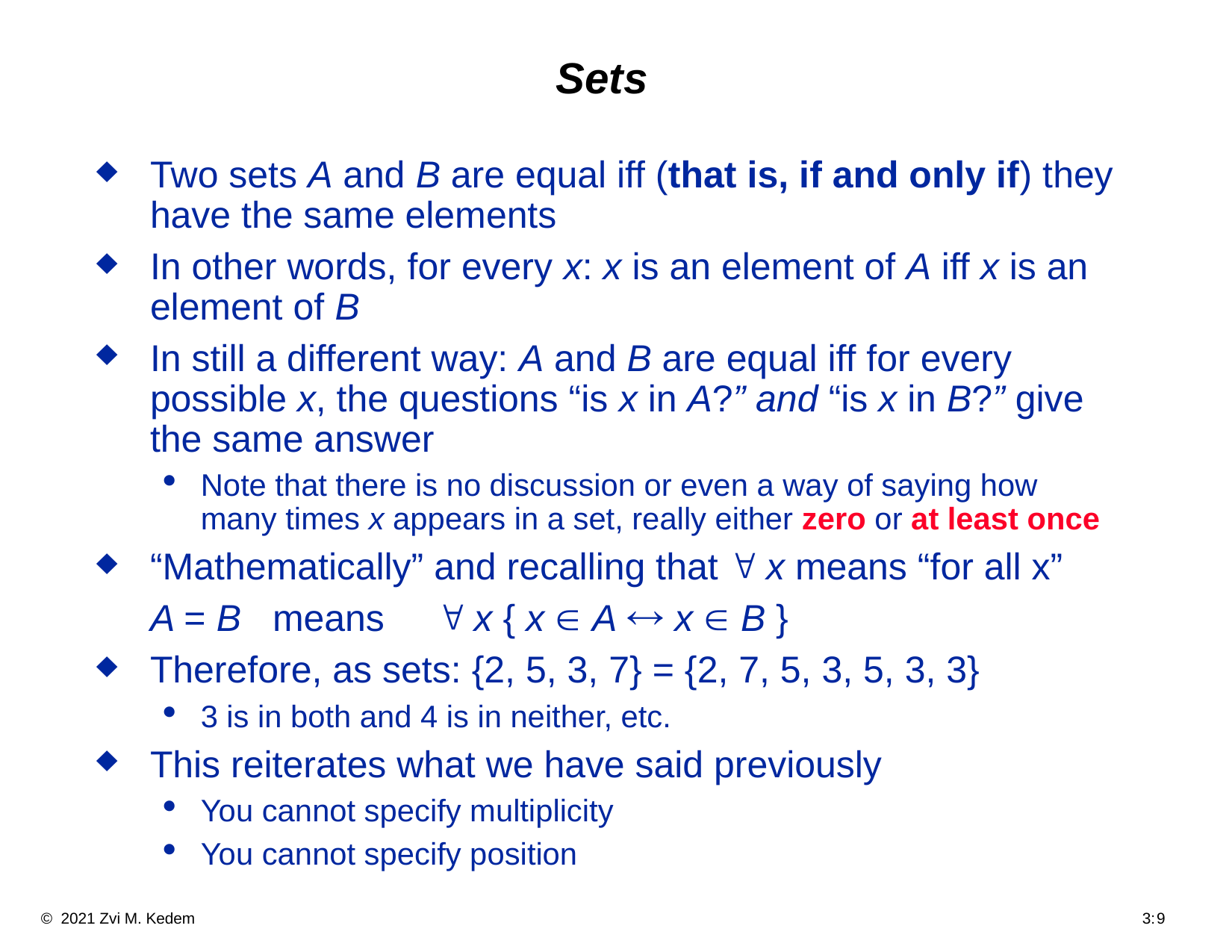

# Sets
Two sets A and B are equal iff (that is, if and only if) they have the same elements
In other words, for every x: x is an element of A iff x is an element of B
In still a different way: A and B are equal iff for every possible x, the questions “is x in A?” and “is x in B?” give the same answer
Note that there is no discussion or even a way of saying how many times x appears in a set, really either zero or at least once
“Mathematically” and recalling that ∀ x means “for all x”
	A = B   means     ∀ x { x ∈ A ↔ x ∈ B }
Therefore, as sets: {2, 5, 3, 7} = {2, 7, 5, 3, 5, 3, 3}
3 is in both and 4 is in neither, etc.
This reiterates what we have said previously
You cannot specify multiplicity
You cannot specify position